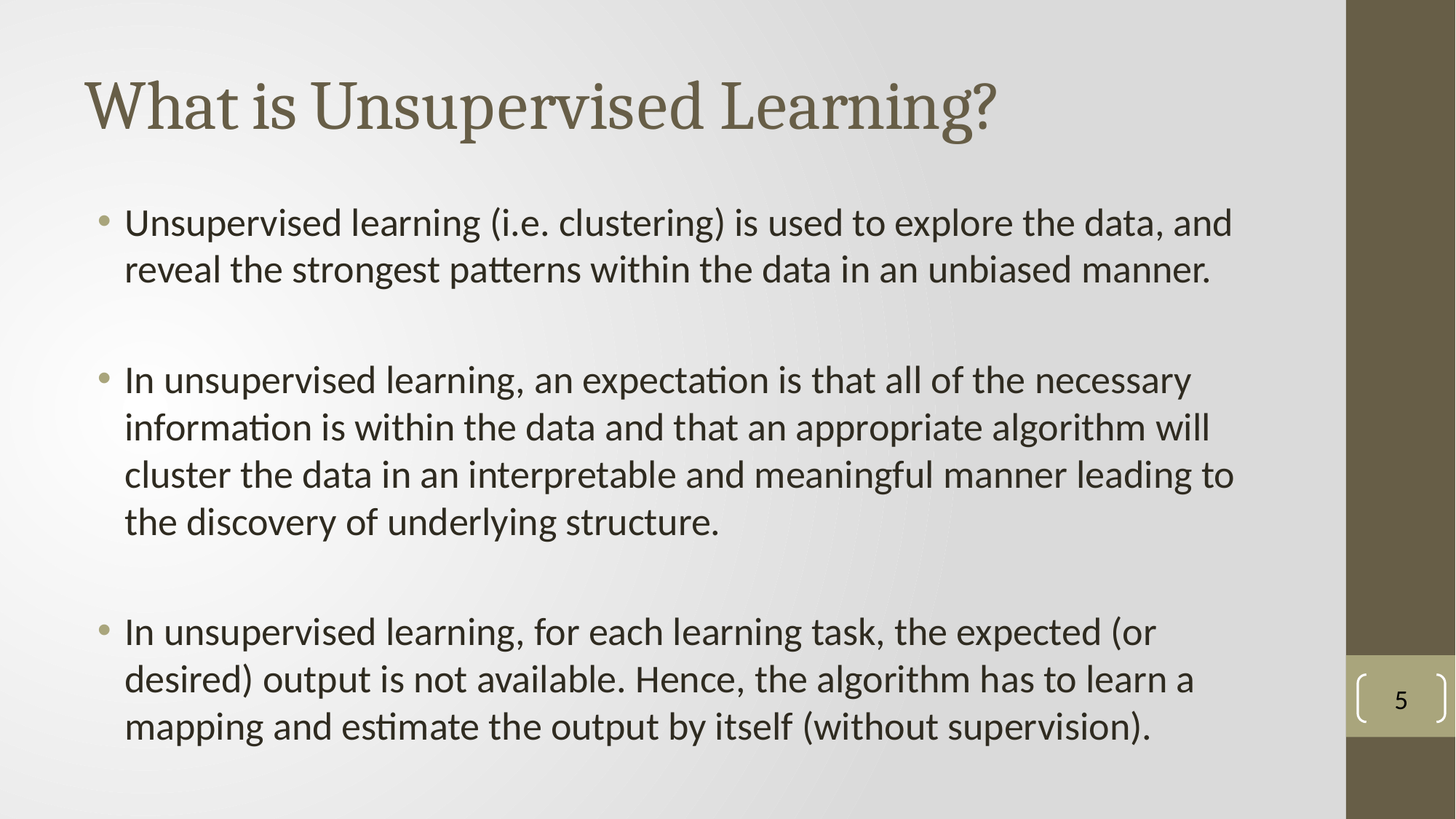

# What is Unsupervised Learning?
Unsupervised learning (i.e. clustering) is used to explore the data, and reveal the strongest patterns within the data in an unbiased manner.

In unsupervised learning, an expectation is that all of the necessary information is within the data and that an appropriate algorithm will cluster the data in an interpretable and meaningful manner leading to the discovery of underlying structure.

In unsupervised learning, for each learning task, the expected (or desired) output is not available. Hence, the algorithm has to learn a mapping and estimate the output by itself (without supervision).
5